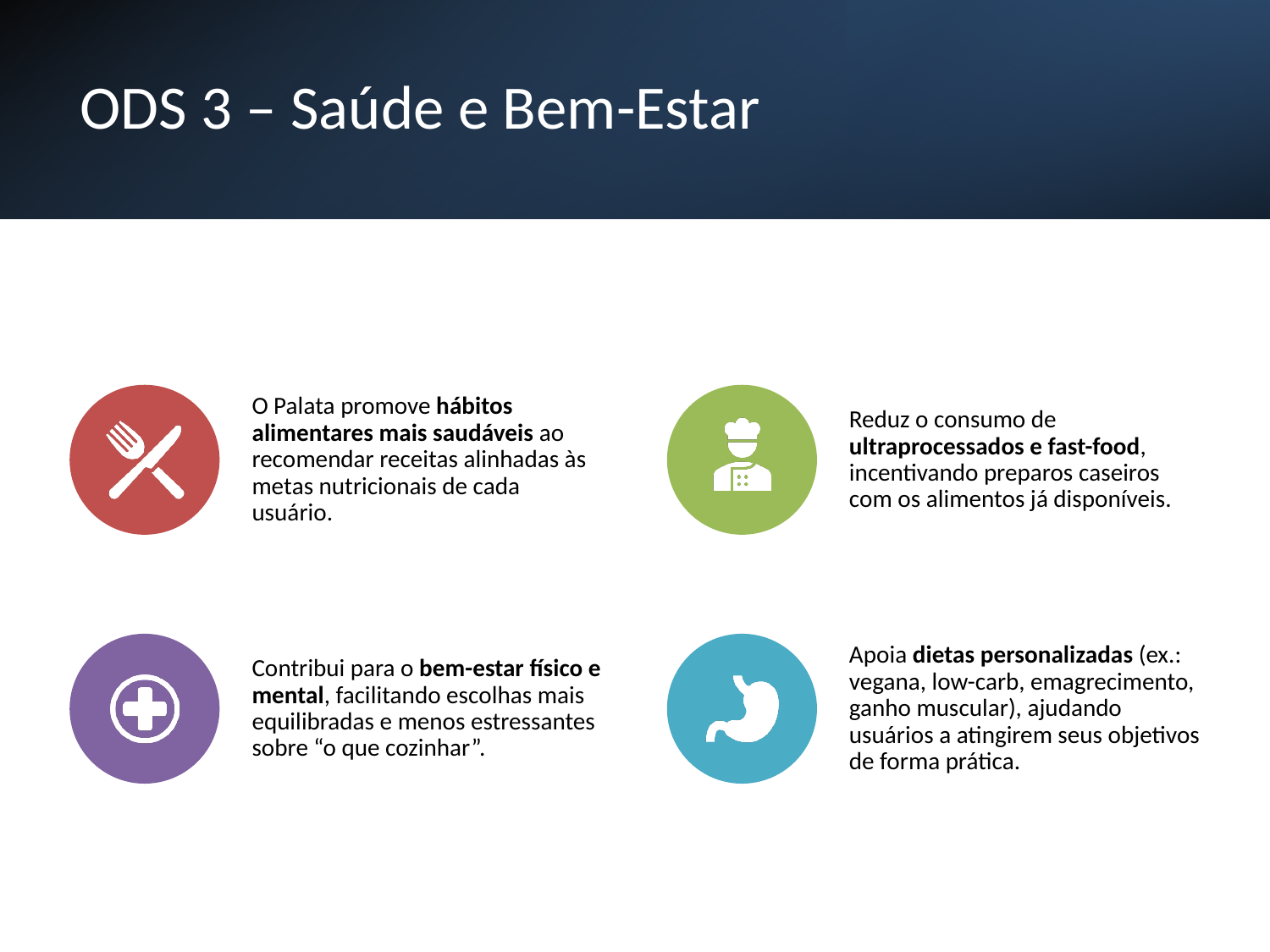

# ODS 3 – Saúde e Bem-Estar
O Palata promove hábitos alimentares mais saudáveis ao recomendar receitas alinhadas às metas nutricionais de cada usuário.
Reduz o consumo de ultraprocessados e fast-food, incentivando preparos caseiros com os alimentos já disponíveis.
Contribui para o bem-estar físico e mental, facilitando escolhas mais equilibradas e menos estressantes sobre “o que cozinhar”.
Apoia dietas personalizadas (ex.: vegana, low-carb, emagrecimento, ganho muscular), ajudando usuários a atingirem seus objetivos de forma prática.